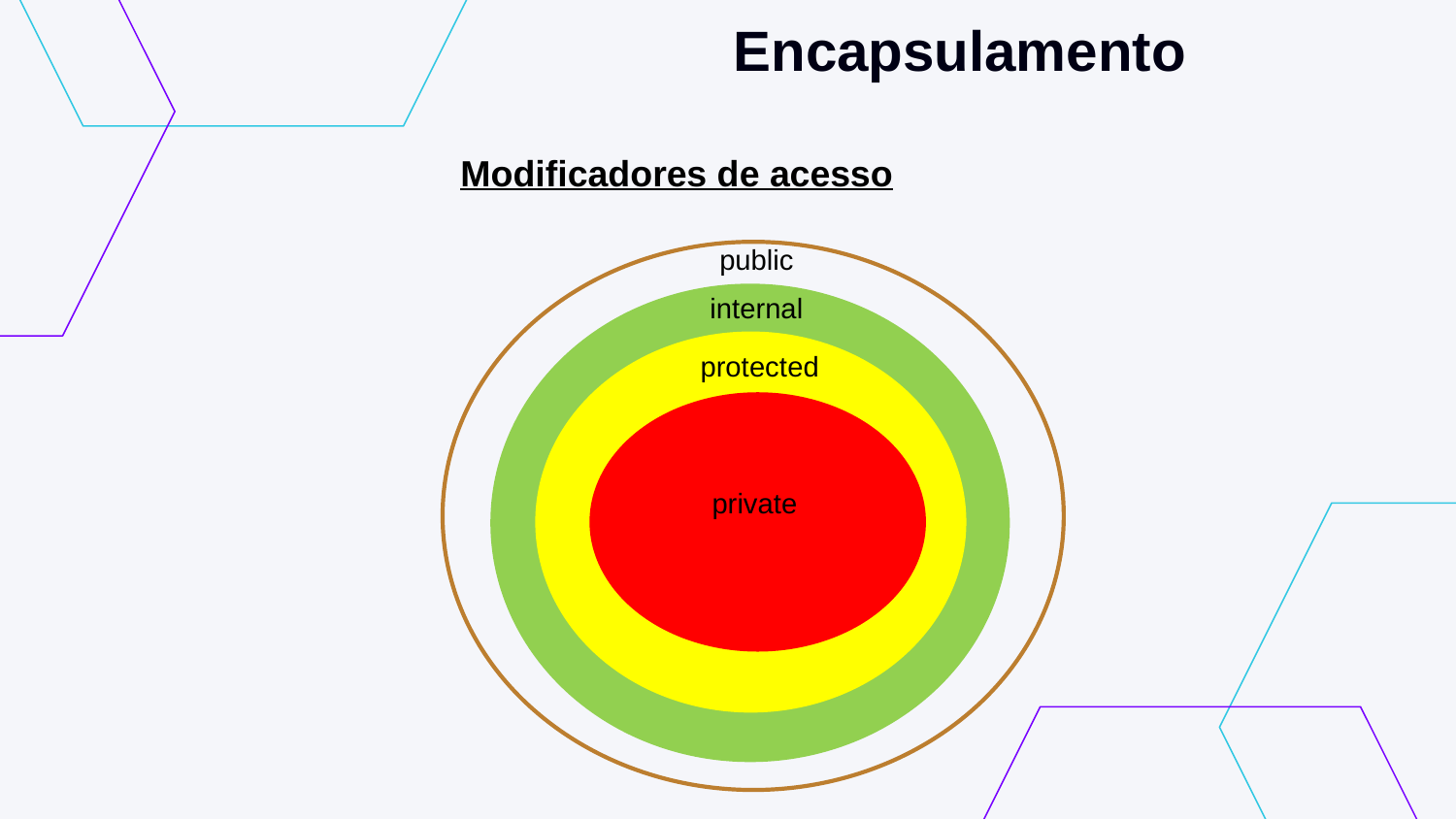

# Encapsulamento

Modificadores de acesso
public

internal

protected

private